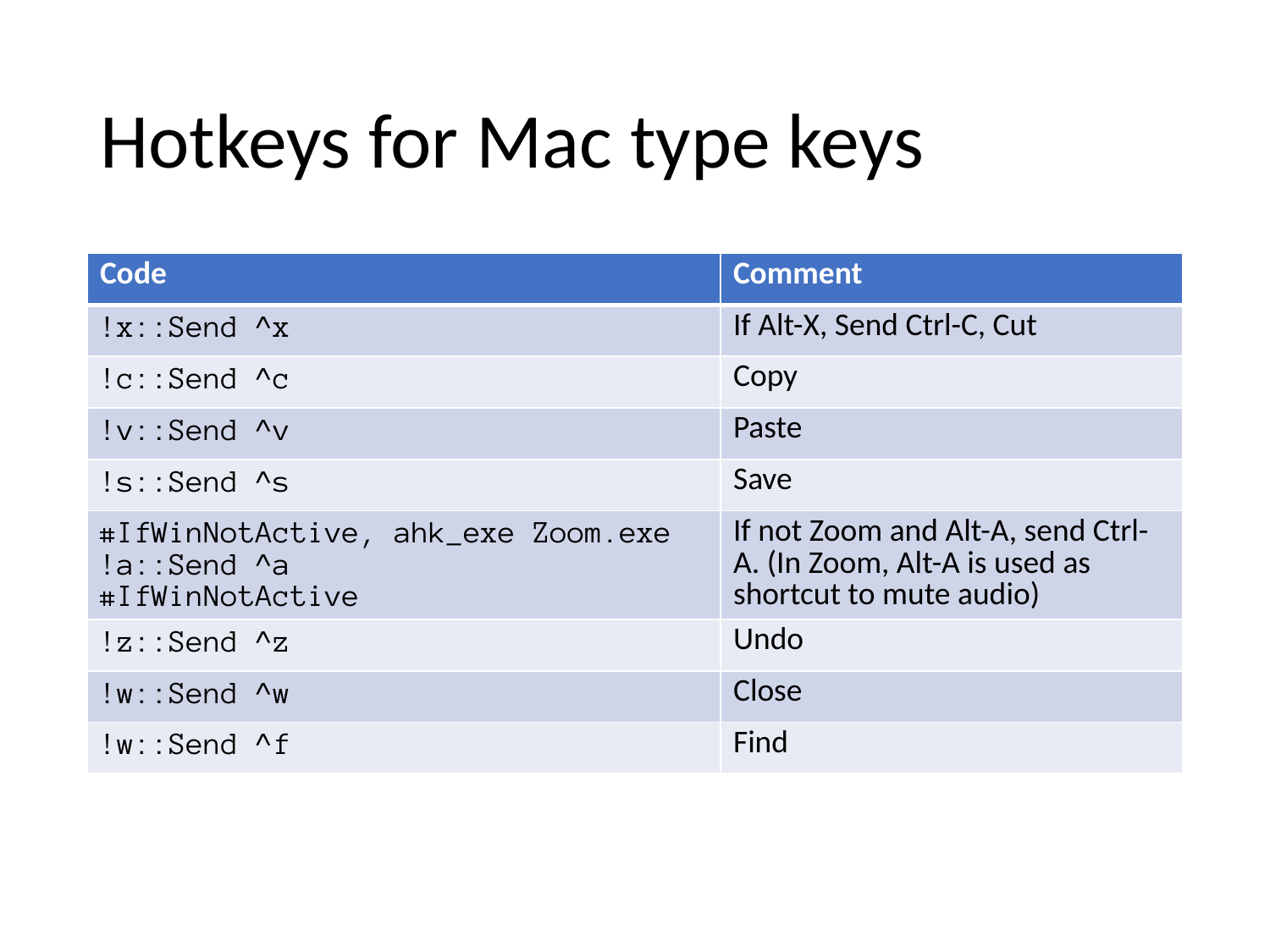

# Hotkeys for Mac type keys
| Code | Comment |
| --- | --- |
| !x::Send ^x | If Alt-X, Send Ctrl-C, Cut |
| !c::Send ^c | Copy |
| !v::Send ^v | Paste |
| !s::Send ^s | Save |
| #IfWinNotActive, ahk\_exe Zoom.exe !a::Send ^a #IfWinNotActive | If not Zoom and Alt-A, send Ctrl-A. (In Zoom, Alt-A is used as shortcut to mute audio) |
| !z::Send ^z | Undo |
| !w::Send ^w | Close |
| !w::Send ^f | Find |